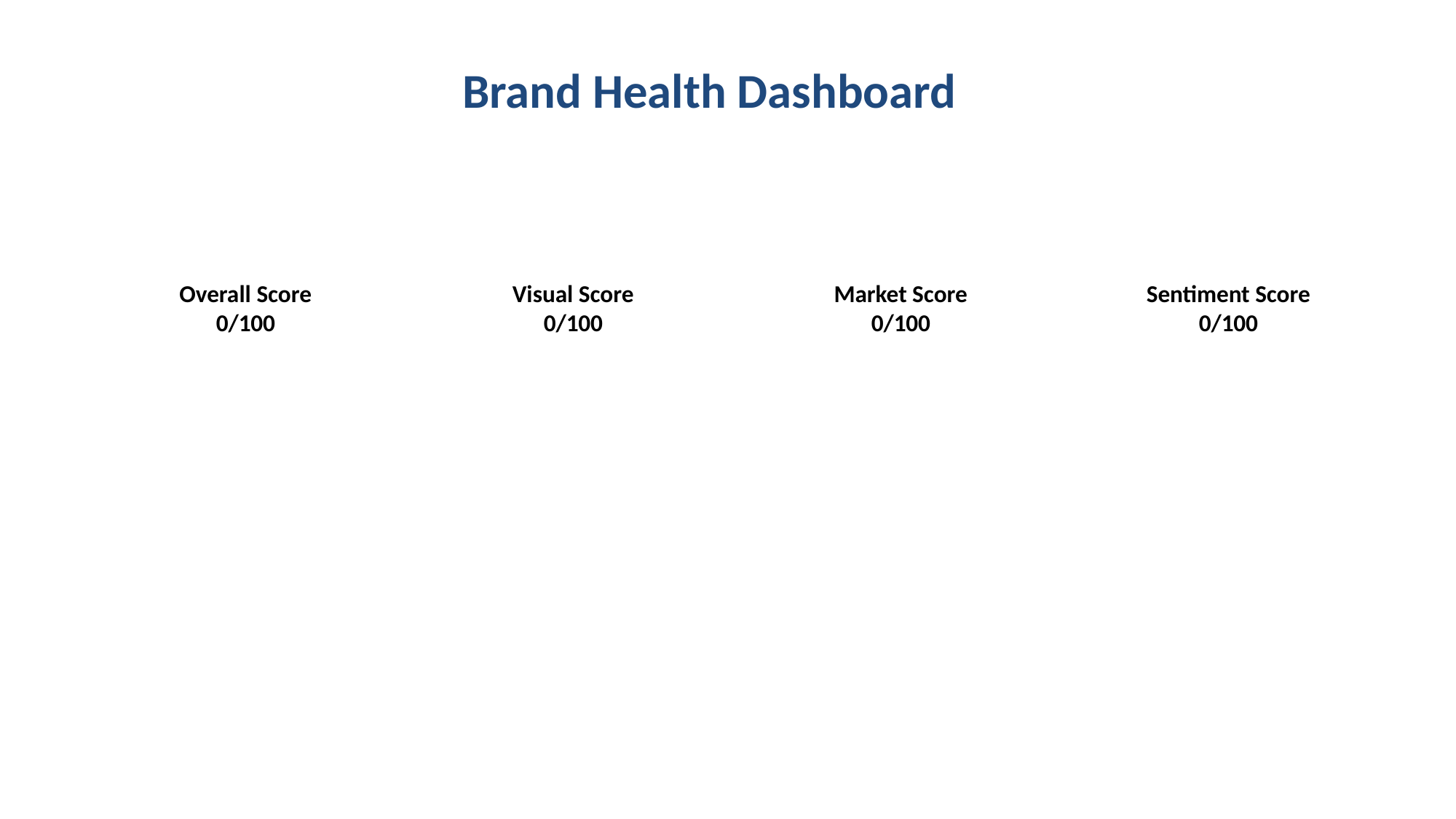

#
Brand Health Dashboard
Overall Score
0/100
Visual Score
0/100
Market Score
0/100
Sentiment Score
0/100